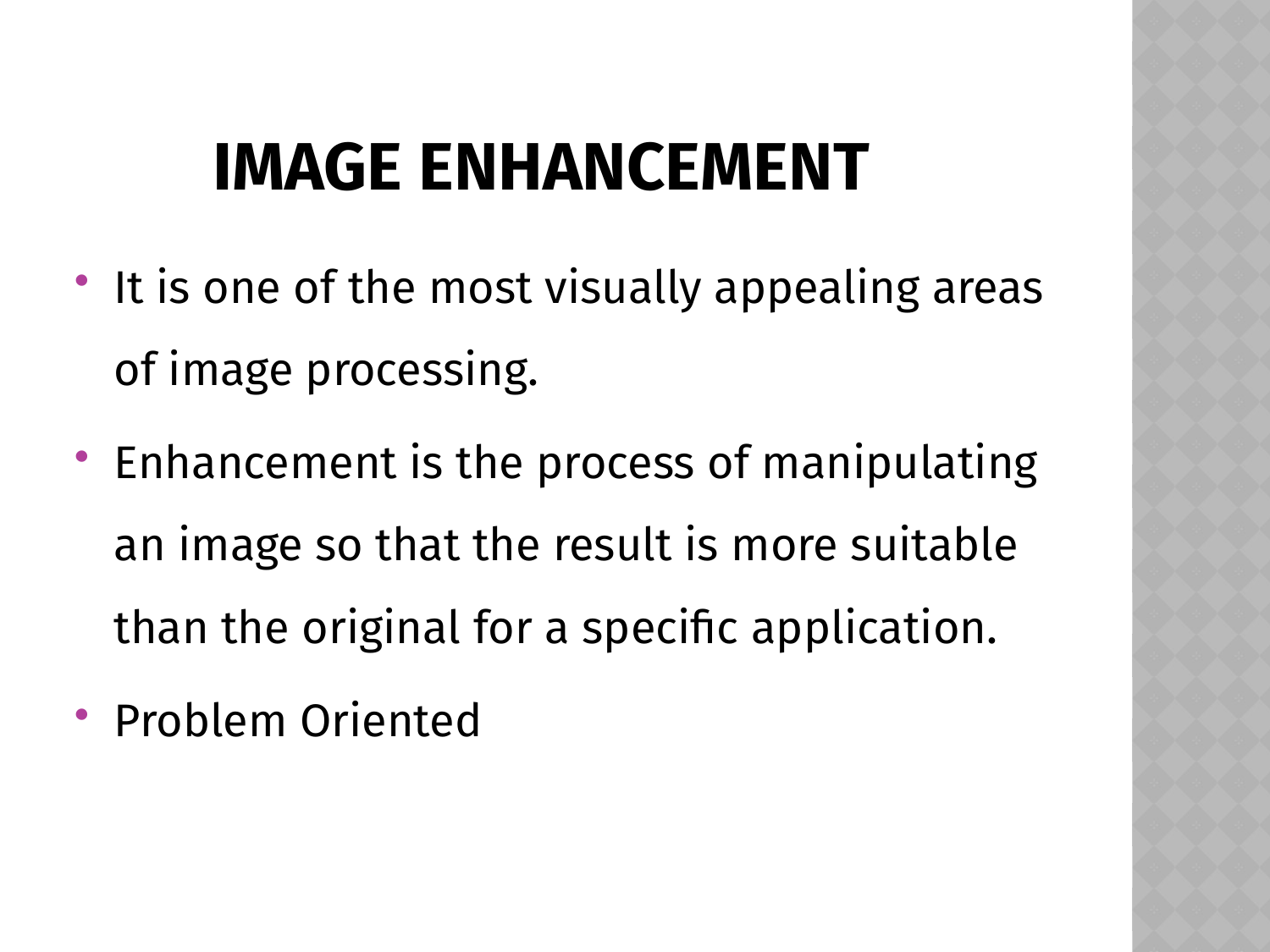

# IMAGE ENHANCEMENT
It is one of the most visually appealing areas of image processing.
Enhancement is the process of manipulating an image so that the result is more suitable than the original for a specific application.
Problem Oriented